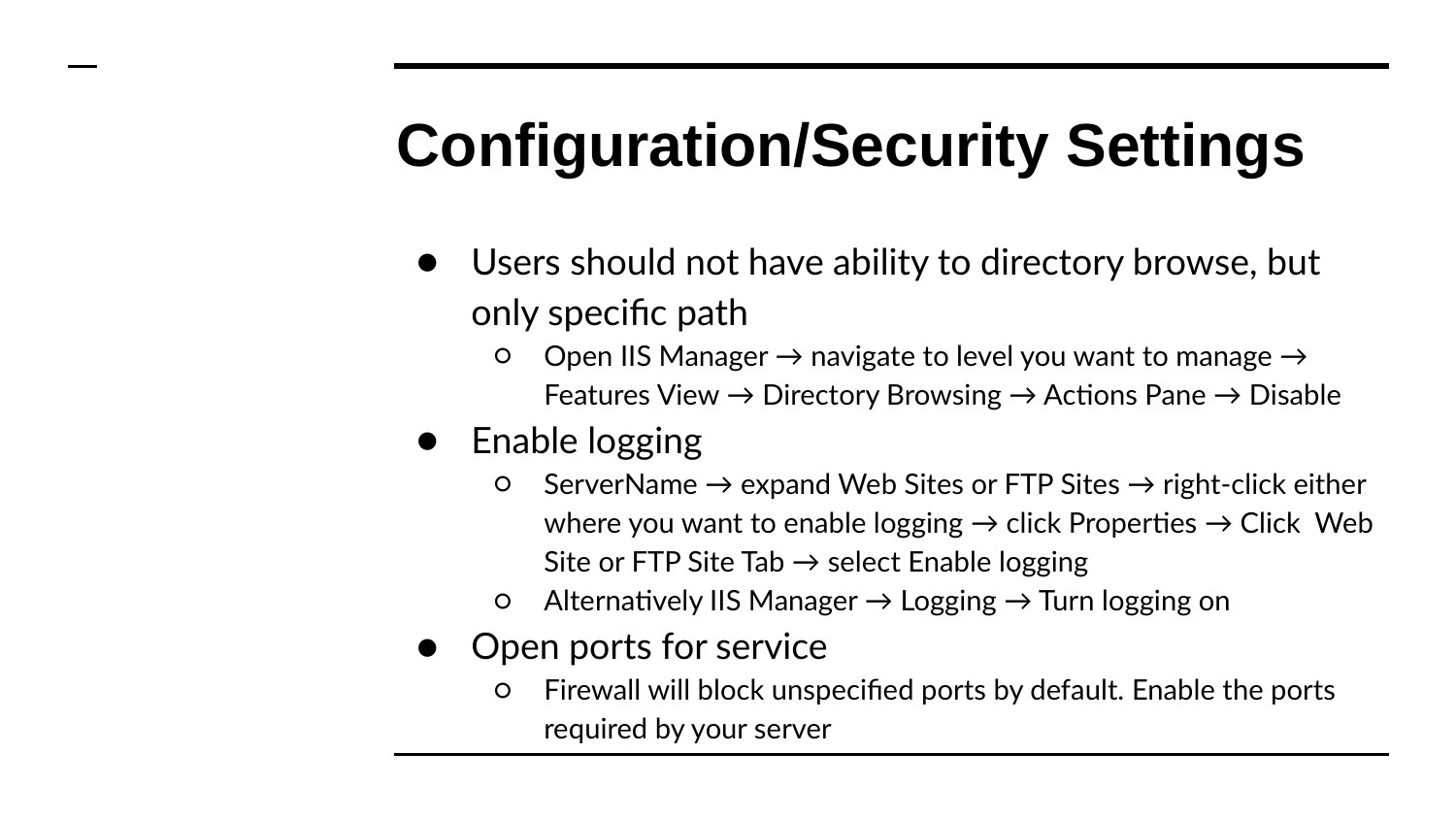

# Configuration/Security Settings
Users should not have ability to directory browse, but only specific path
Open IIS Manager → navigate to level you want to manage → Features View → Directory Browsing → Actions Pane → Disable
Enable logging
ServerName → expand Web Sites or FTP Sites → right-click either where you want to enable logging → click Properties → Click  Web Site or FTP Site Tab → select Enable logging
Alternatively IIS Manager → Logging → Turn logging on
Open ports for service
Firewall will block unspecified ports by default. Enable the ports required by your server